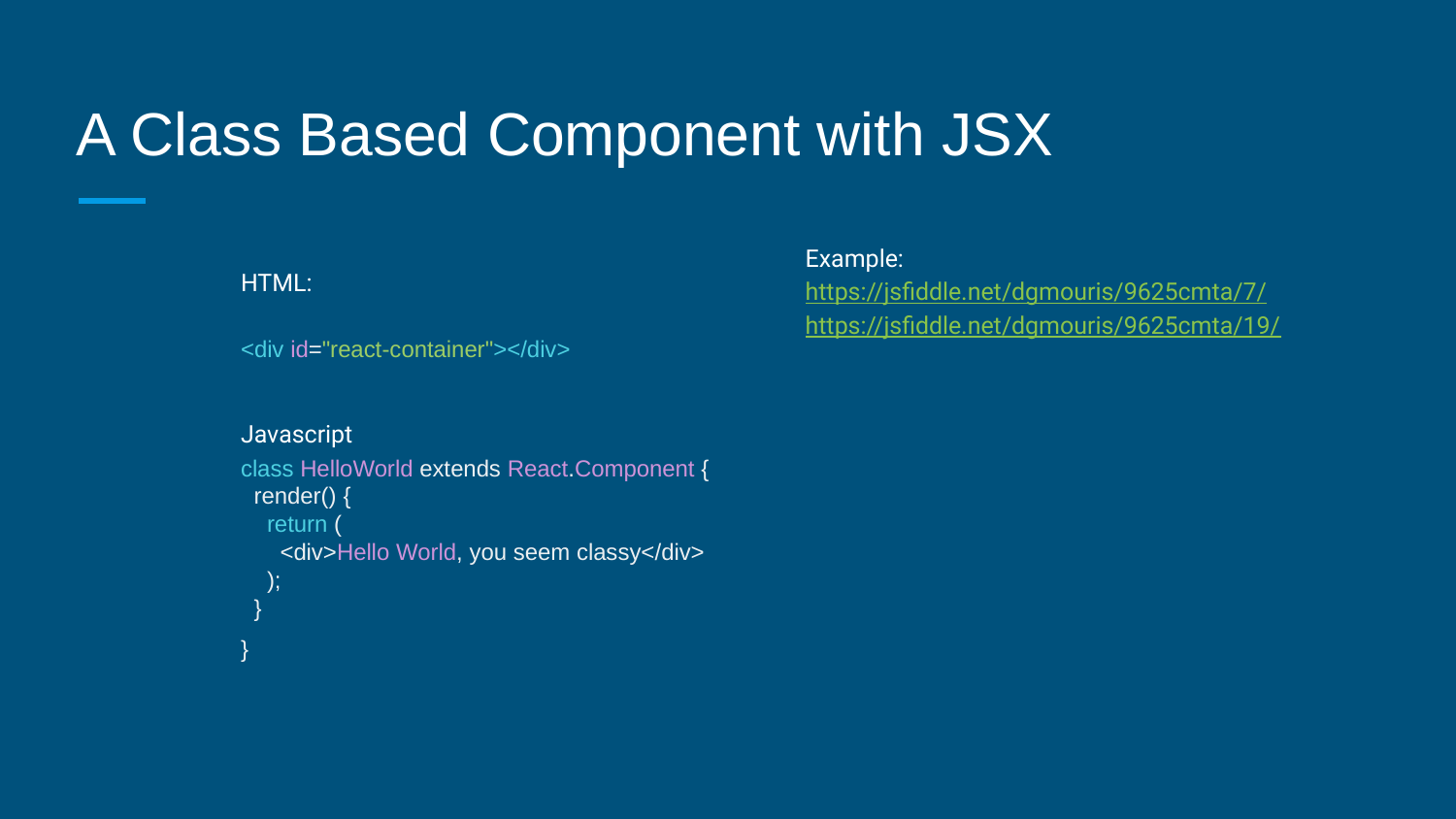

# A Class Based Component with JSX
Example:
https://jsfiddle.net/dgmouris/9625cmta/7/
https://jsfiddle.net/dgmouris/9625cmta/19/

HTML:
<div id="react-container"></div>
Javascript
class HelloWorld extends React.Component {
  render() {
    return (
      <div>Hello World, you seem classy</div>
    );
  }
}